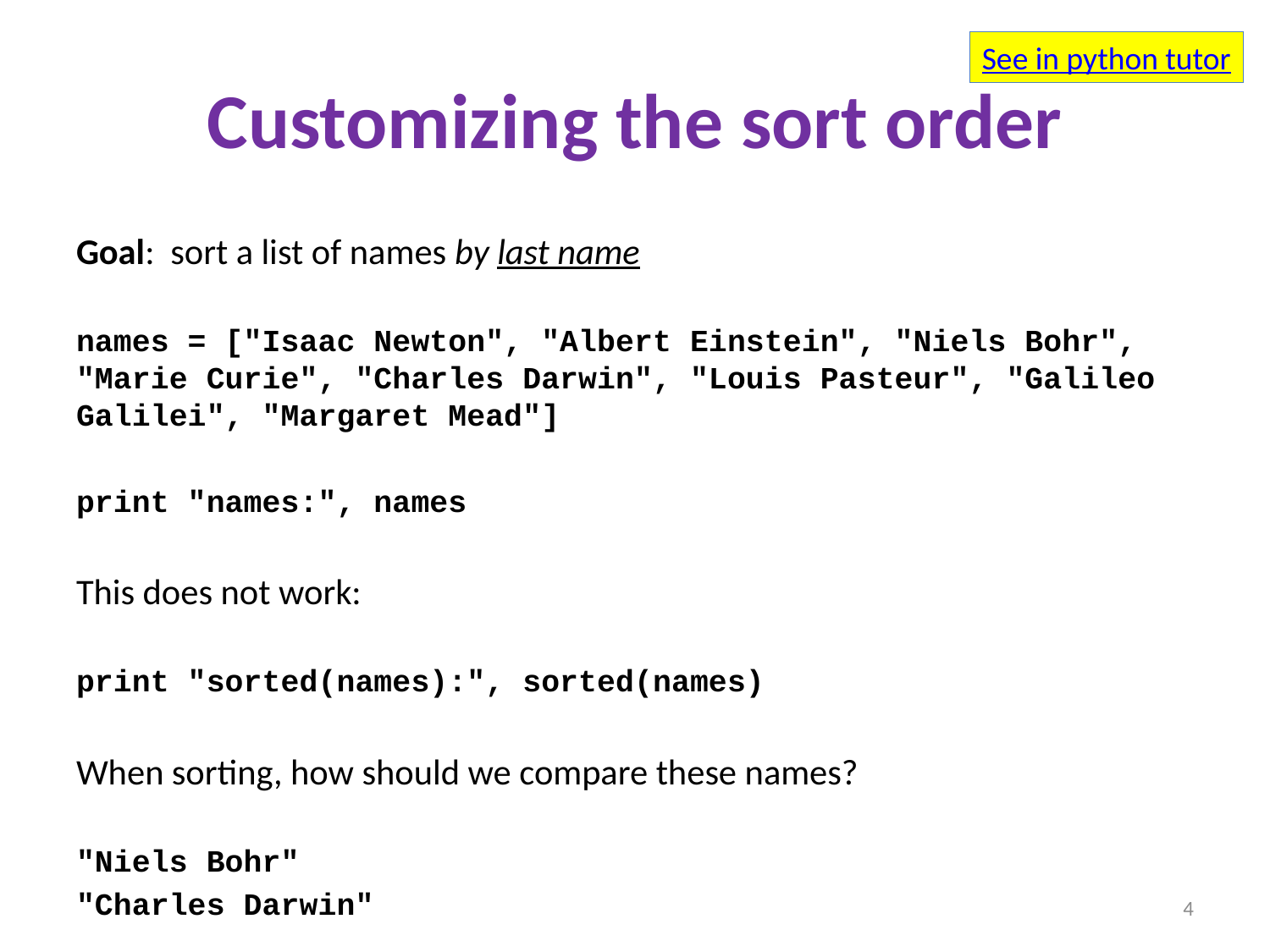

See in python tutor
# Customizing the sort order
Goal:  sort a list of names by last name

names = ["Isaac Newton", "Albert Einstein", "Niels Bohr", "Marie Curie", "Charles Darwin", "Louis Pasteur", "Galileo Galilei", "Margaret Mead"]

print "names:", names

This does not work:

print "sorted(names):", sorted(names)

When sorting, how should we compare these names?

"Niels Bohr"
"Charles Darwin"

4